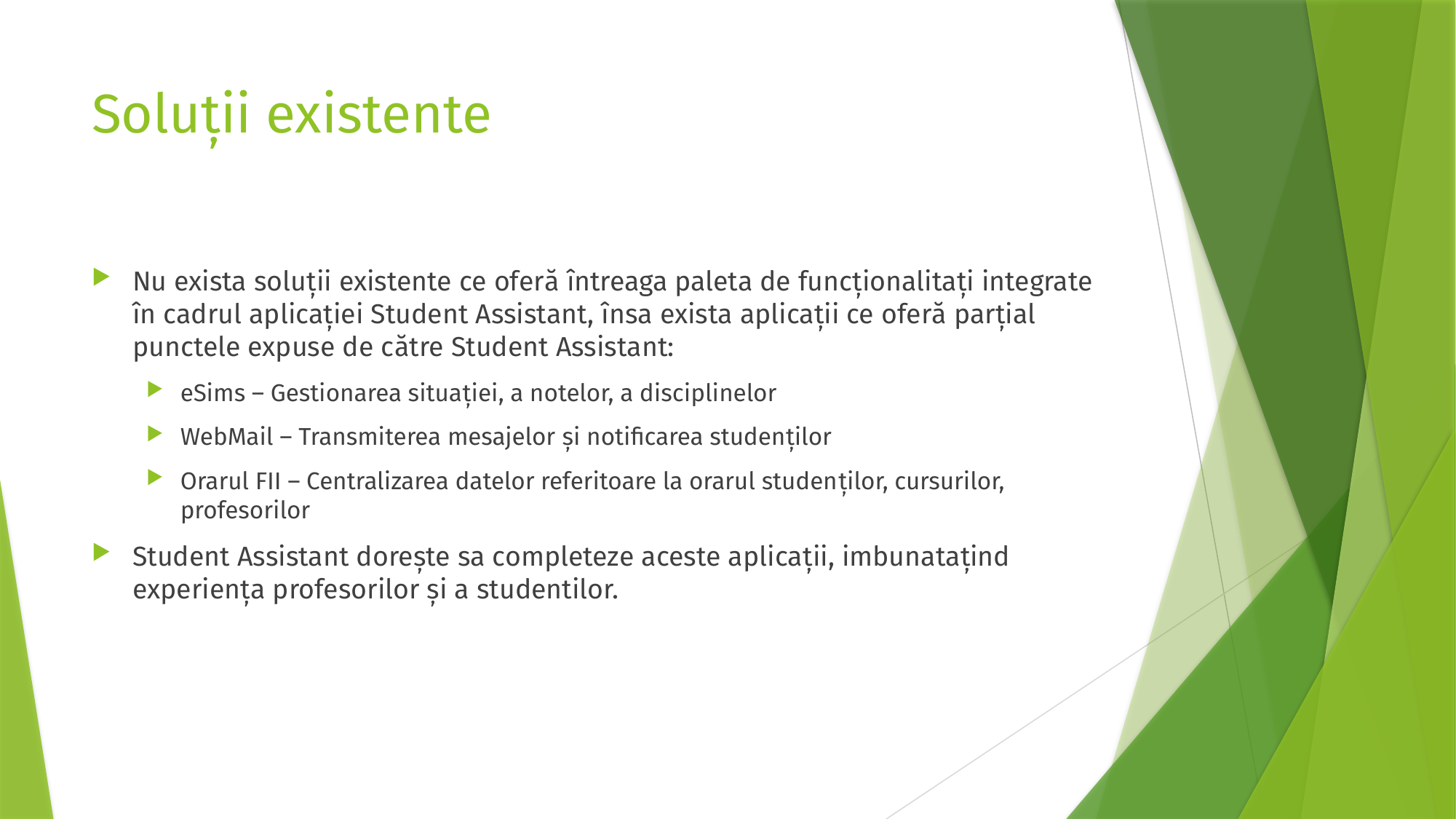

# Soluții existente
Nu exista soluții existente ce oferă întreaga paleta de funcționalitați integrate în cadrul aplicației Student Assistant, însa exista aplicații ce oferă parțial punctele expuse de către Student Assistant:
eSims – Gestionarea situației, a notelor, a disciplinelor
WebMail – Transmiterea mesajelor și notificarea studenților
Orarul FII – Centralizarea datelor referitoare la orarul studenților, cursurilor, profesorilor
Student Assistant dorește sa completeze aceste aplicații, imbunatațind experiența profesorilor și a studentilor.